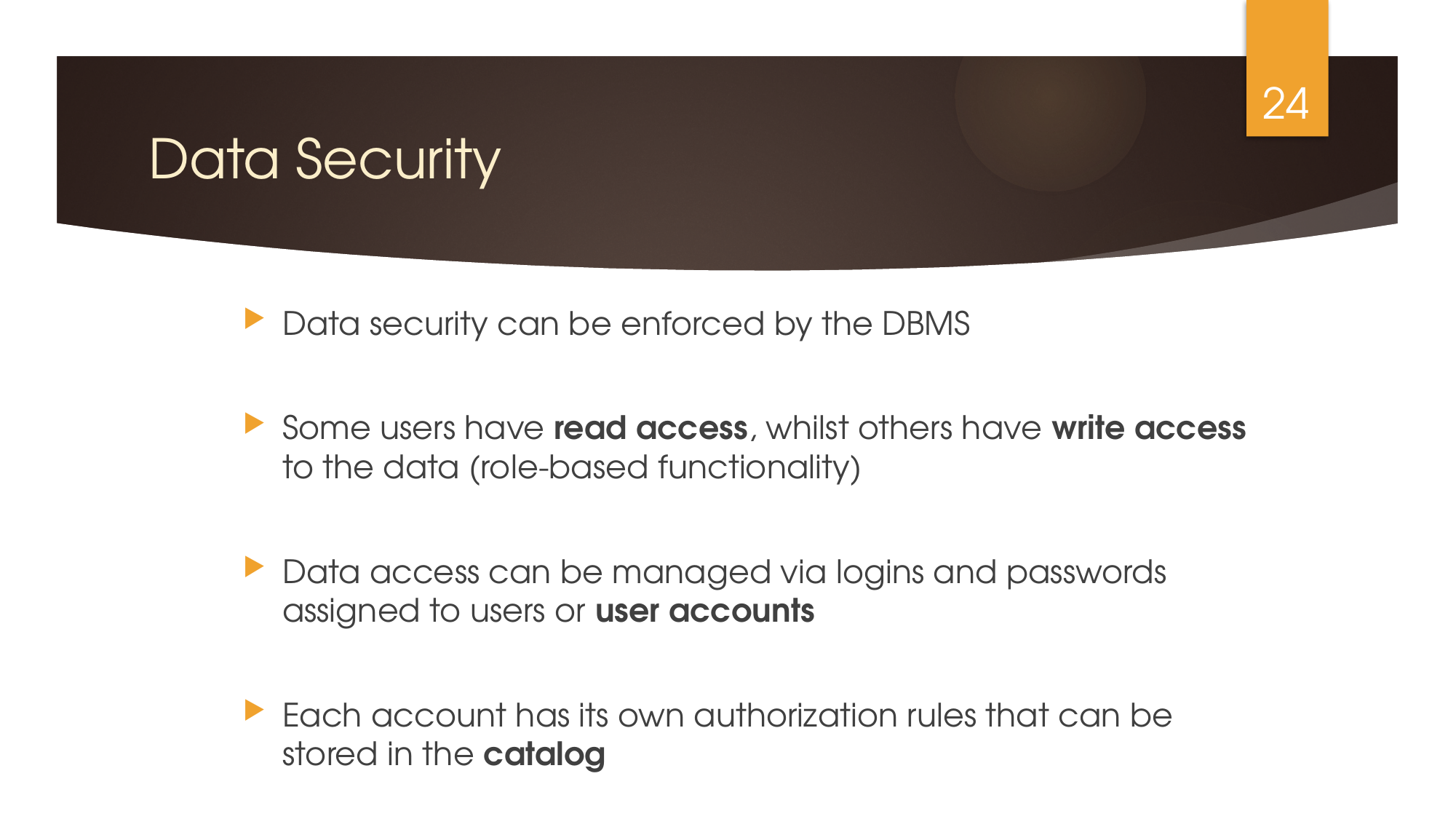

24
# Data Security
Data security can be enforced by the DBMS

Some users have read access, whilst others have write access to the data (role-based functionality)

Data access can be managed via logins and passwords assigned to users or user accounts

Each account has its own authorization rules that can be stored in the catalog